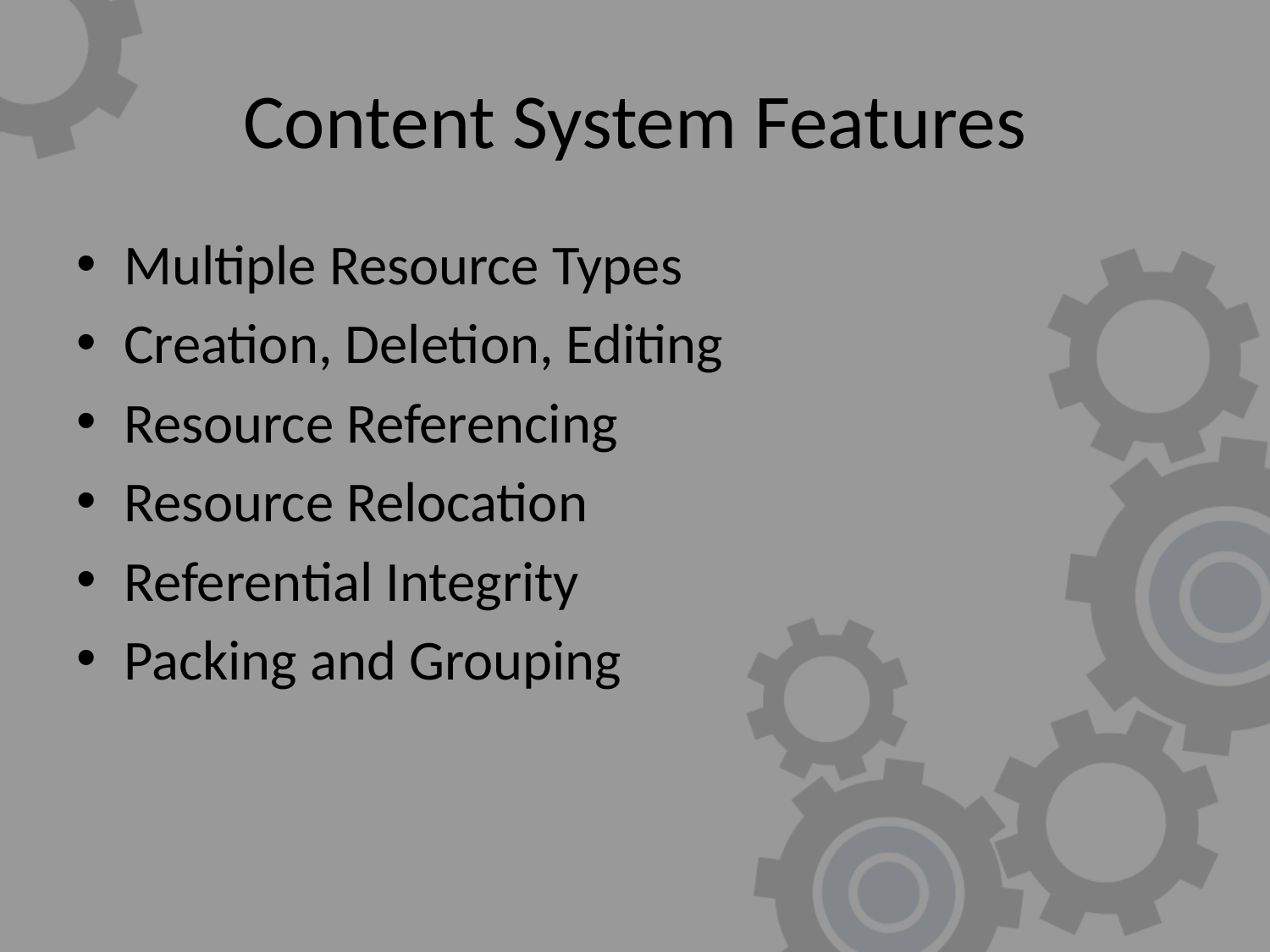

# Content System Features
Multiple Resource Types
Creation, Deletion, Editing
Resource Referencing
Resource Relocation
Referential Integrity
Packing and Grouping